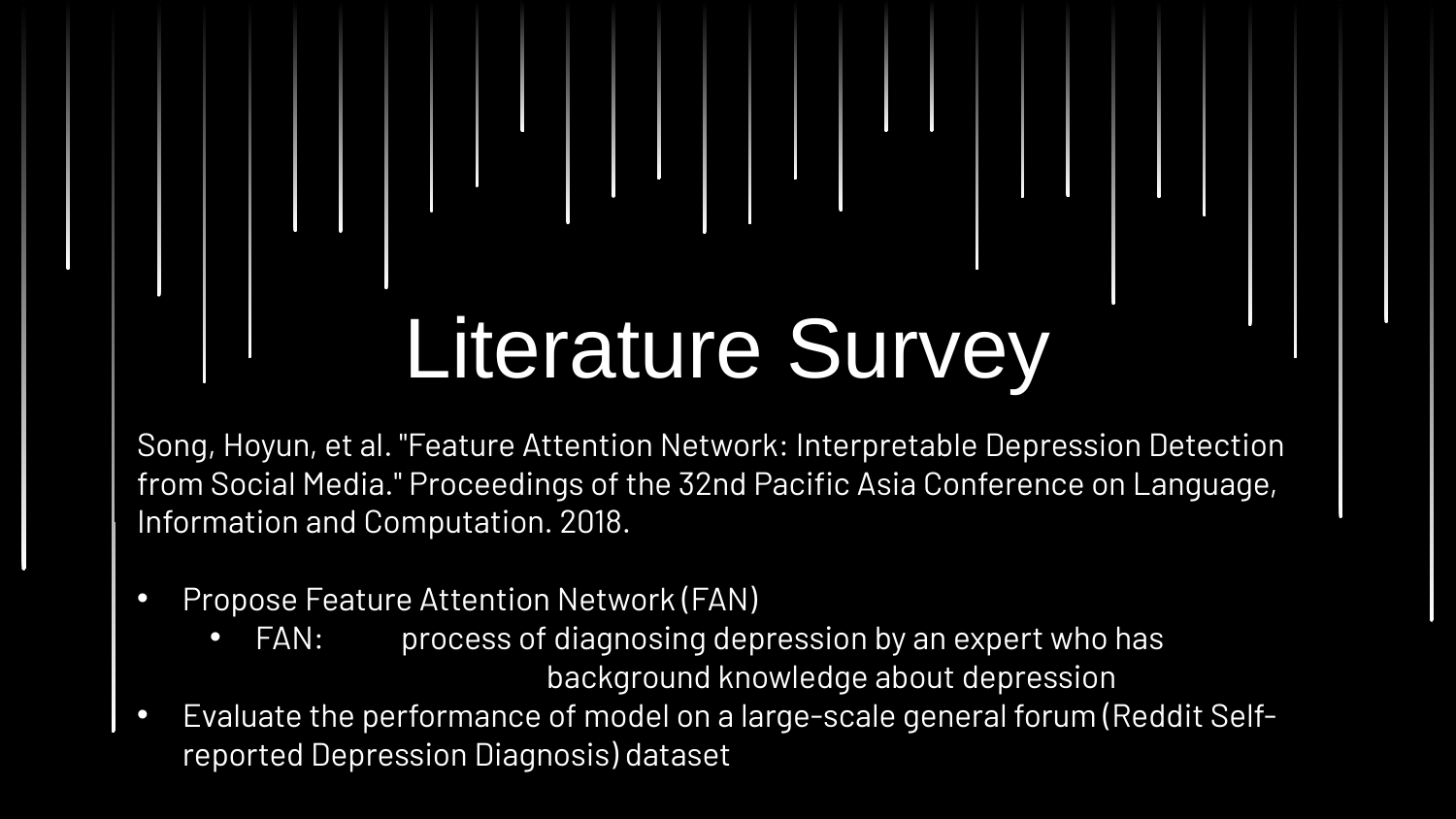

# Literature Survey
Song, Hoyun, et al. "Feature Attention Network: Interpretable Depression Detection from Social Media." Proceedings of the 32nd Pacific Asia Conference on Language, Information and Computation. 2018.

Propose Feature Attention Network (FAN)
FAN:	process of diagnosing depression by an expert who has 			background knowledge about depression
Evaluate the performance of model on a large-scale general forum (Reddit Self-reported Depression Diagnosis) dataset